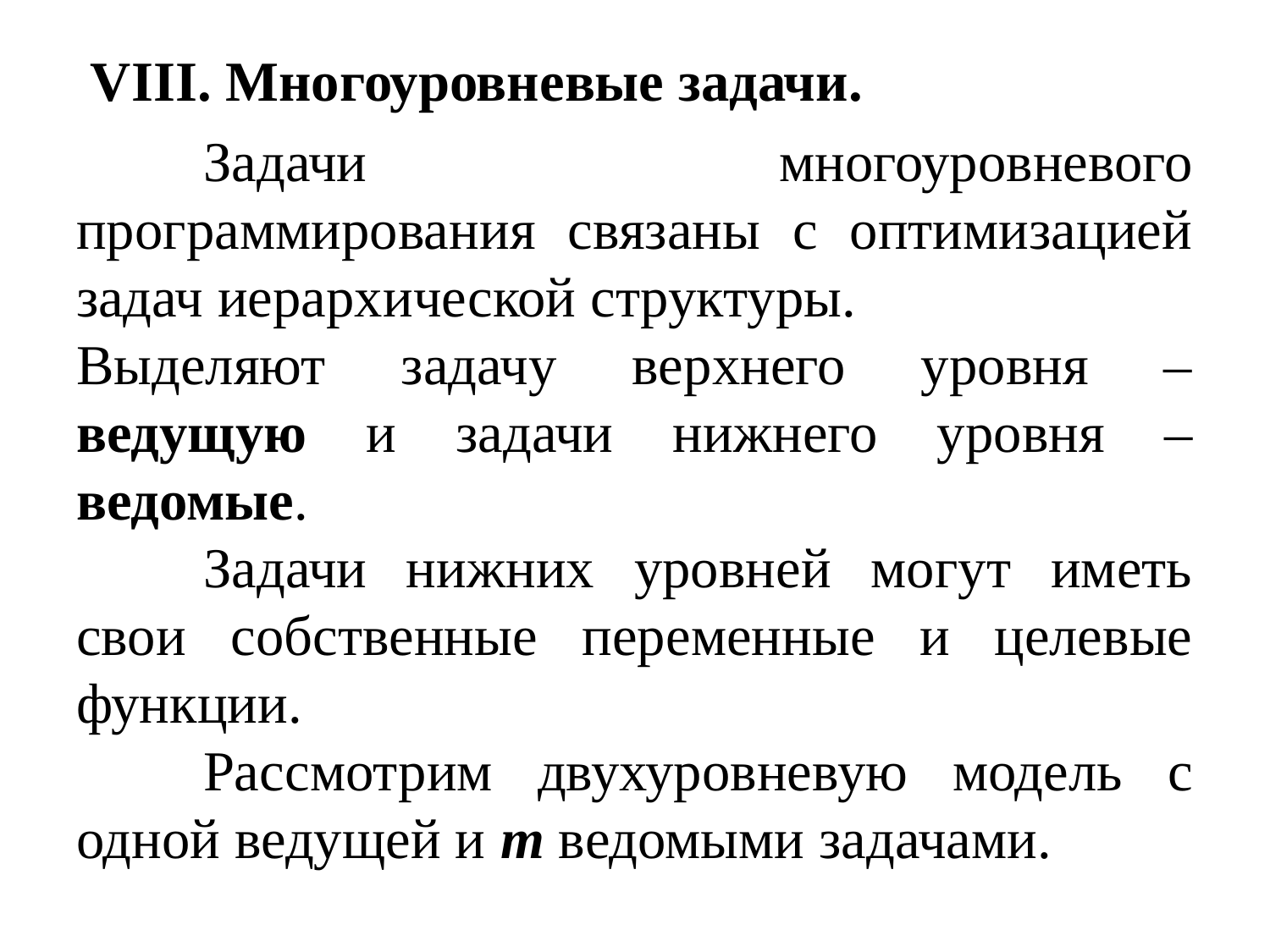

# VIII. Многоуровневые задачи.
	Задачи многоуровневого программирования связаны с оптимизацией задач иерархической структуры.
Выделяют задачу верхнего уровня – ведущую и задачи нижнего уровня – ведомые.
	Задачи нижних уровней могут иметь свои собственные переменные и целевые функции.
	Рассмотрим двухуровневую модель с одной ведущей и m ведомыми задачами.